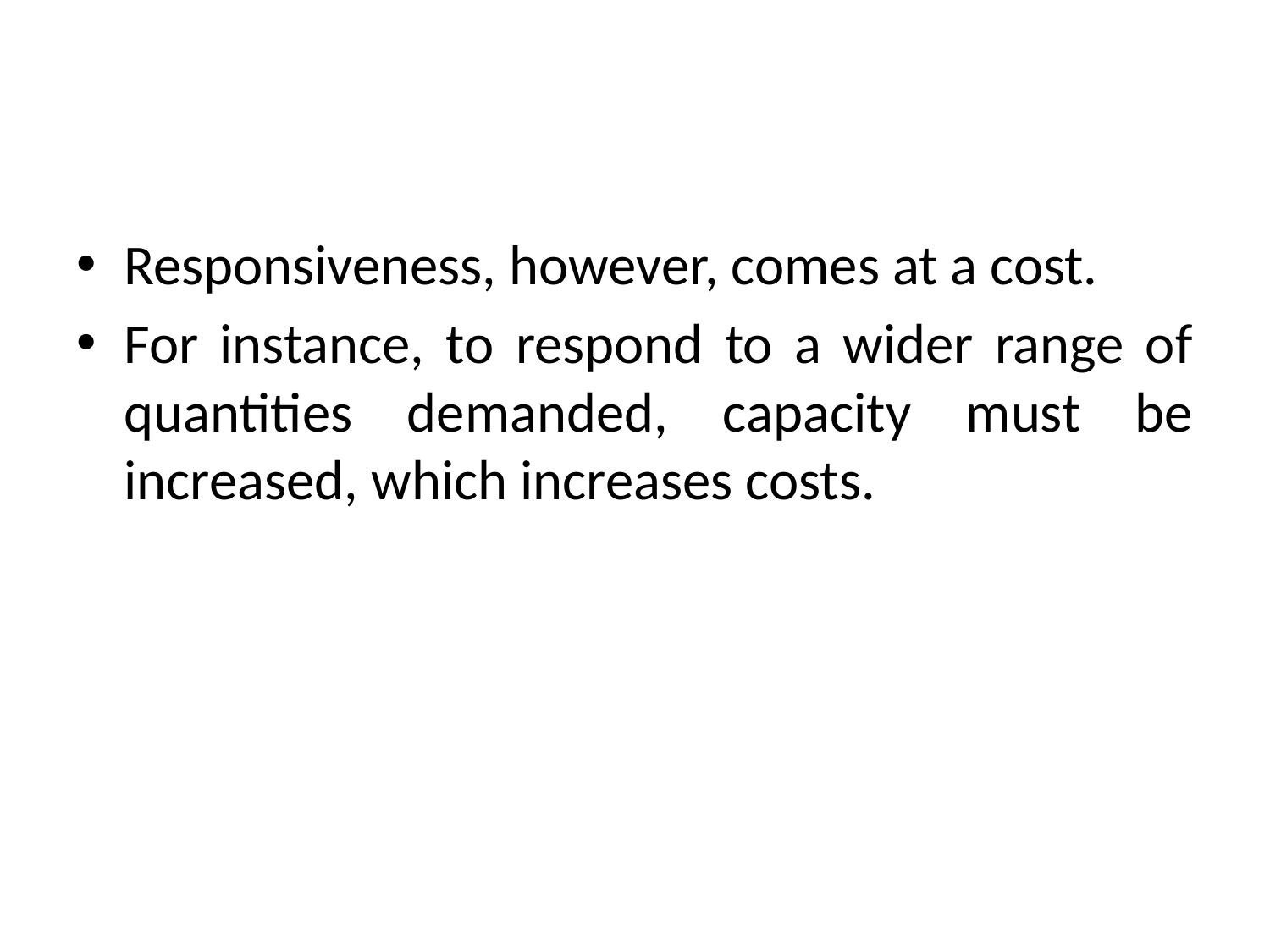

#
Responsiveness, however, comes at a cost.
For instance, to respond to a wider range of quantities demanded, capacity must be increased, which increases costs.